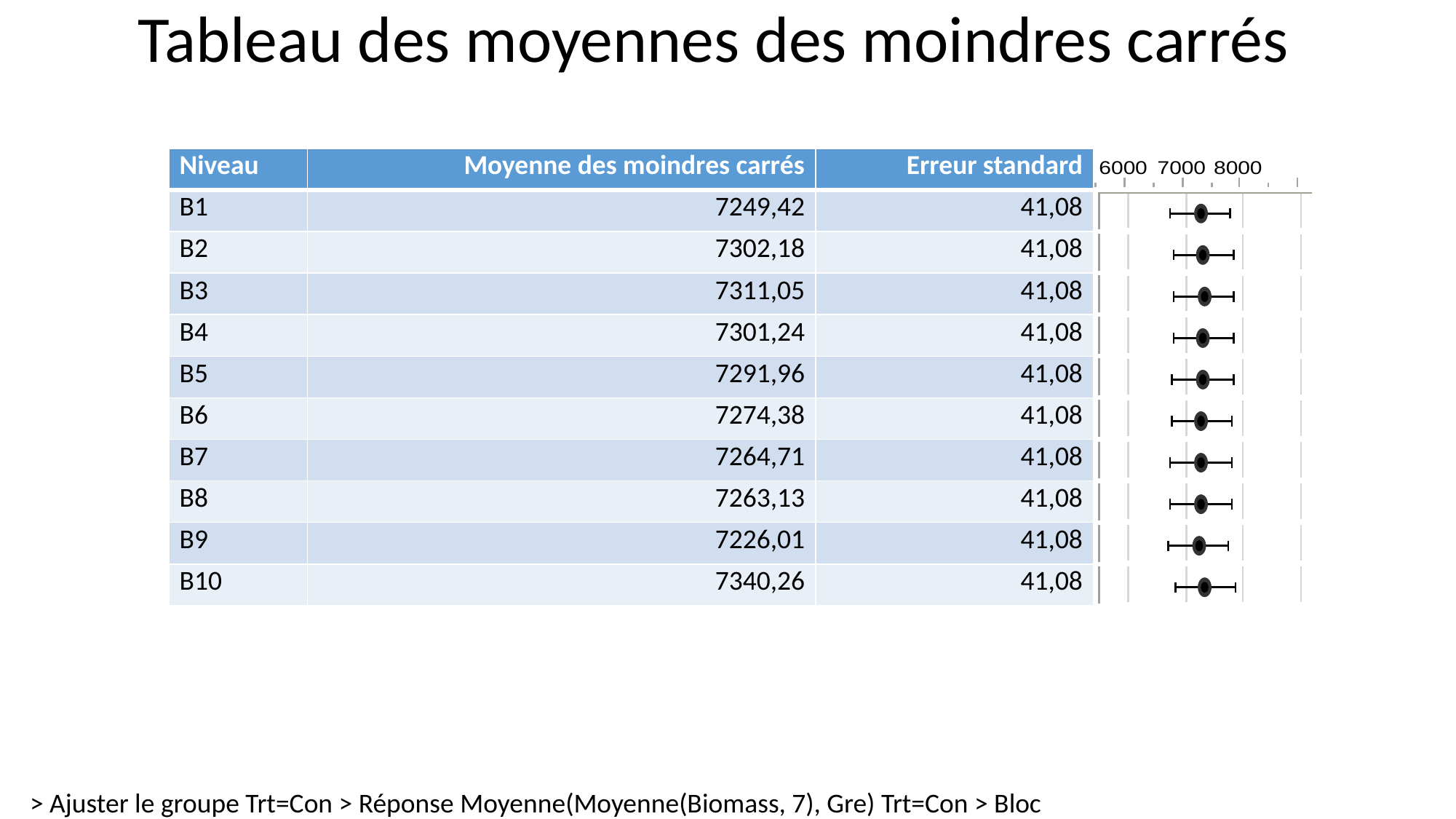

# Tableau des moyennes des moindres carrés
| Niveau | Moyenne des moindres carrés | Erreur standard |  |
| --- | --- | --- | --- |
| B1 | 7249,42 | 41,08 |  |
| B2 | 7302,18 | 41,08 |  |
| B3 | 7311,05 | 41,08 |  |
| B4 | 7301,24 | 41,08 |  |
| B5 | 7291,96 | 41,08 |  |
| B6 | 7274,38 | 41,08 |  |
| B7 | 7264,71 | 41,08 |  |
| B8 | 7263,13 | 41,08 |  |
| B9 | 7226,01 | 41,08 |  |
| B10 | 7340,26 | 41,08 |  |
> Ajuster le groupe Trt=Con > Réponse Moyenne(Moyenne(Biomass, 7), Gre) Trt=Con > Bloc